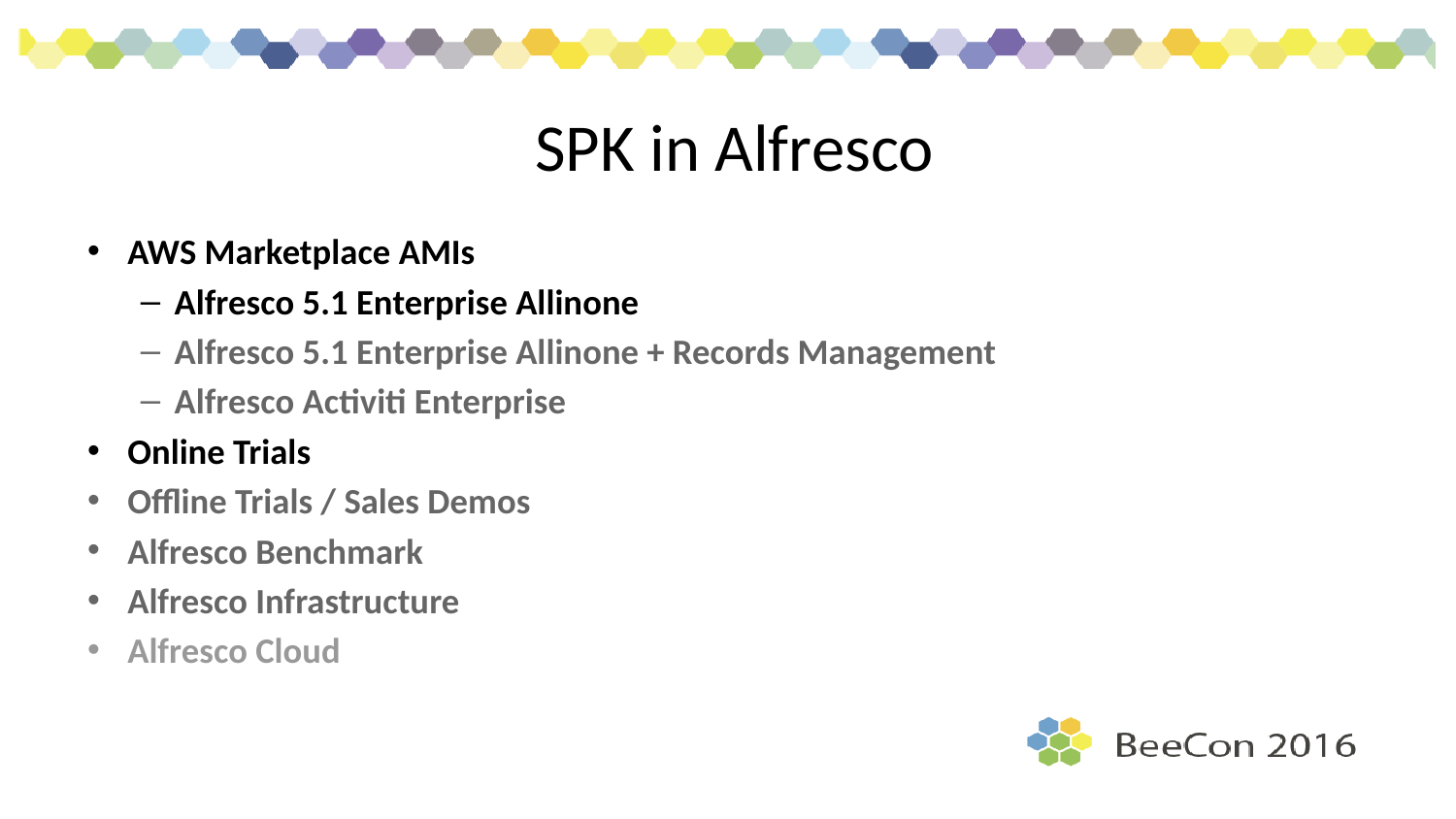

# SPK in Alfresco
AWS Marketplace AMIs
Alfresco 5.1 Enterprise Allinone
Alfresco 5.1 Enterprise Allinone + Records Management
Alfresco Activiti Enterprise
Online Trials
Offline Trials / Sales Demos
Alfresco Benchmark
Alfresco Infrastructure
Alfresco Cloud